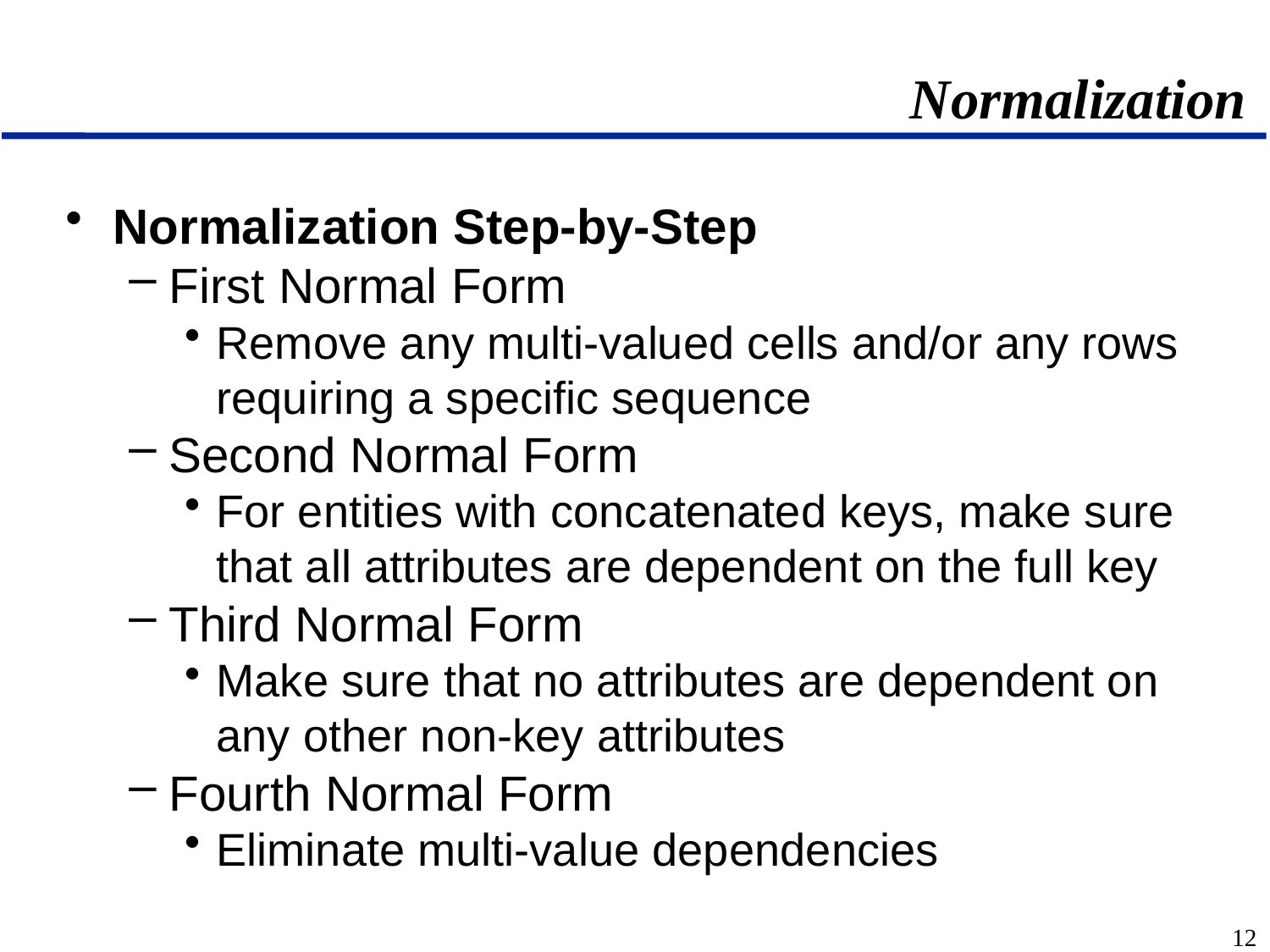

# Normalization
Normalization Step-by-Step
First Normal Form
Remove any multi-valued cells and/or any rows requiring a specific sequence
Second Normal Form
For entities with concatenated keys, make sure that all attributes are dependent on the full key
Third Normal Form
Make sure that no attributes are dependent on any other non-key attributes
Fourth Normal Form
Eliminate multi-value dependencies

12